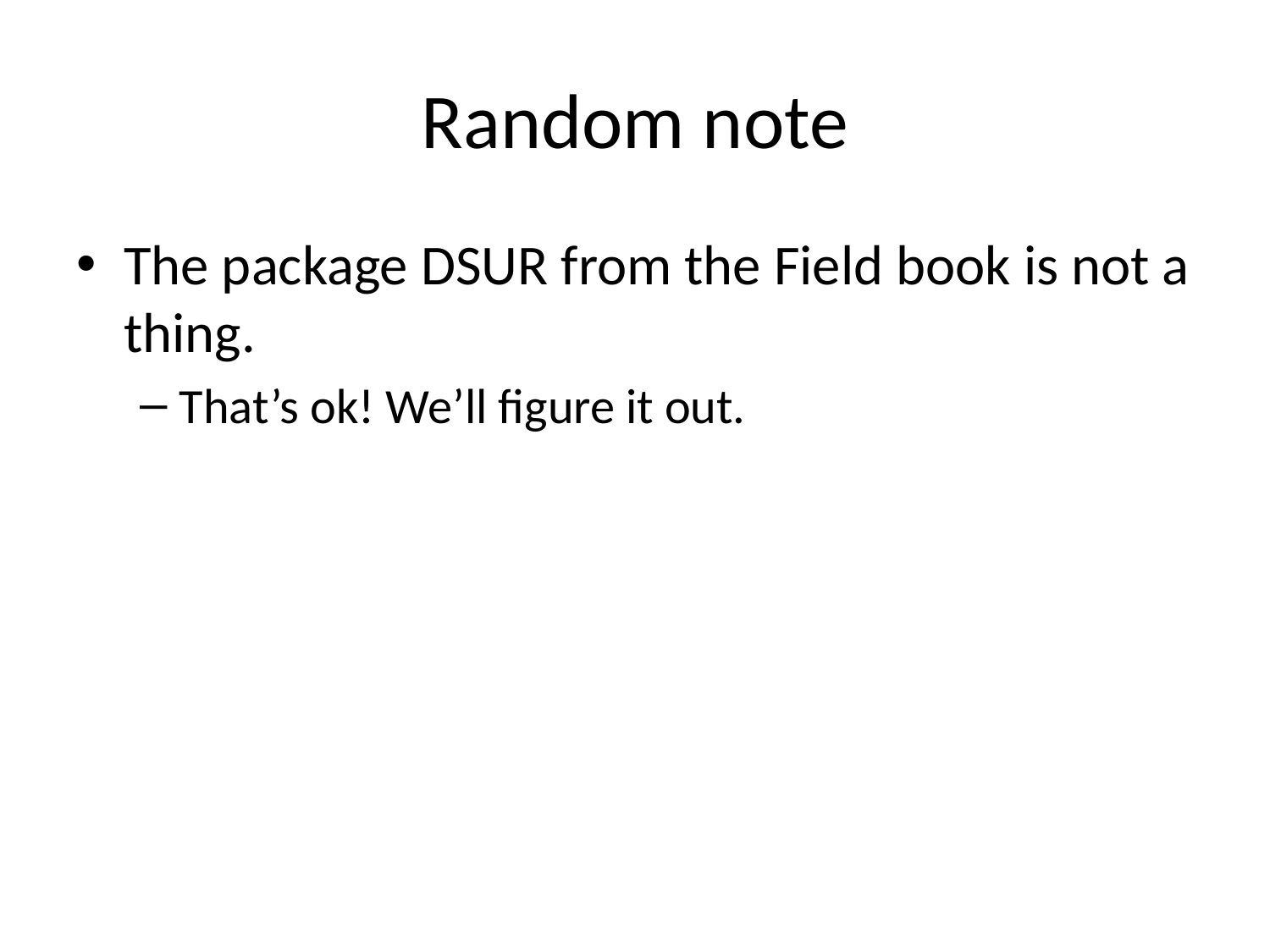

# Random note
The package DSUR from the Field book is not a thing.
That’s ok! We’ll figure it out.